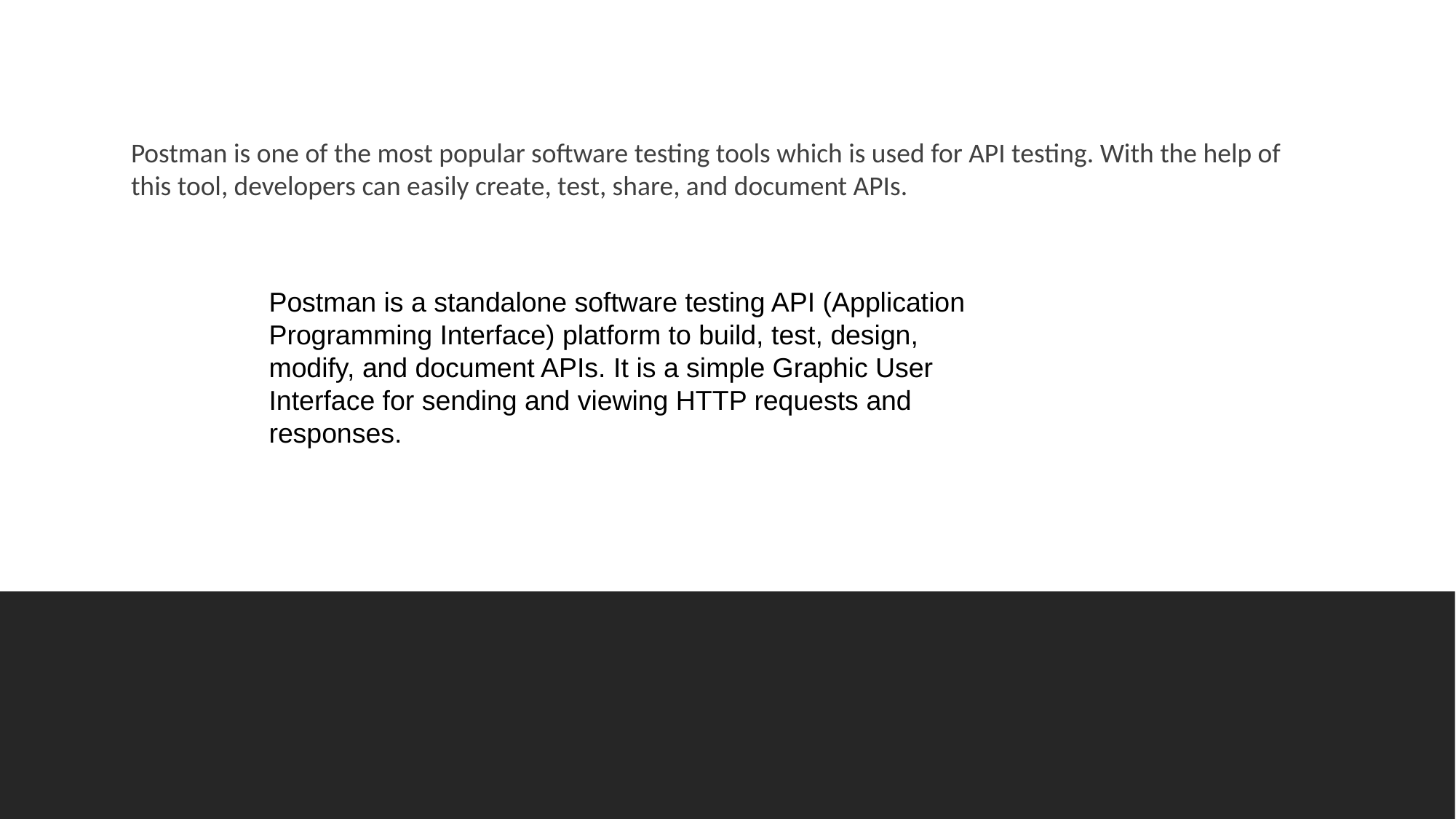

Postman is one of the most popular software testing tools which is used for API testing. With the help of this tool, developers can easily create, test, share, and document APIs.
Postman is a standalone software testing API (Application Programming Interface) platform to build, test, design, modify, and document APIs. It is a simple Graphic User Interface for sending and viewing HTTP requests and responses.